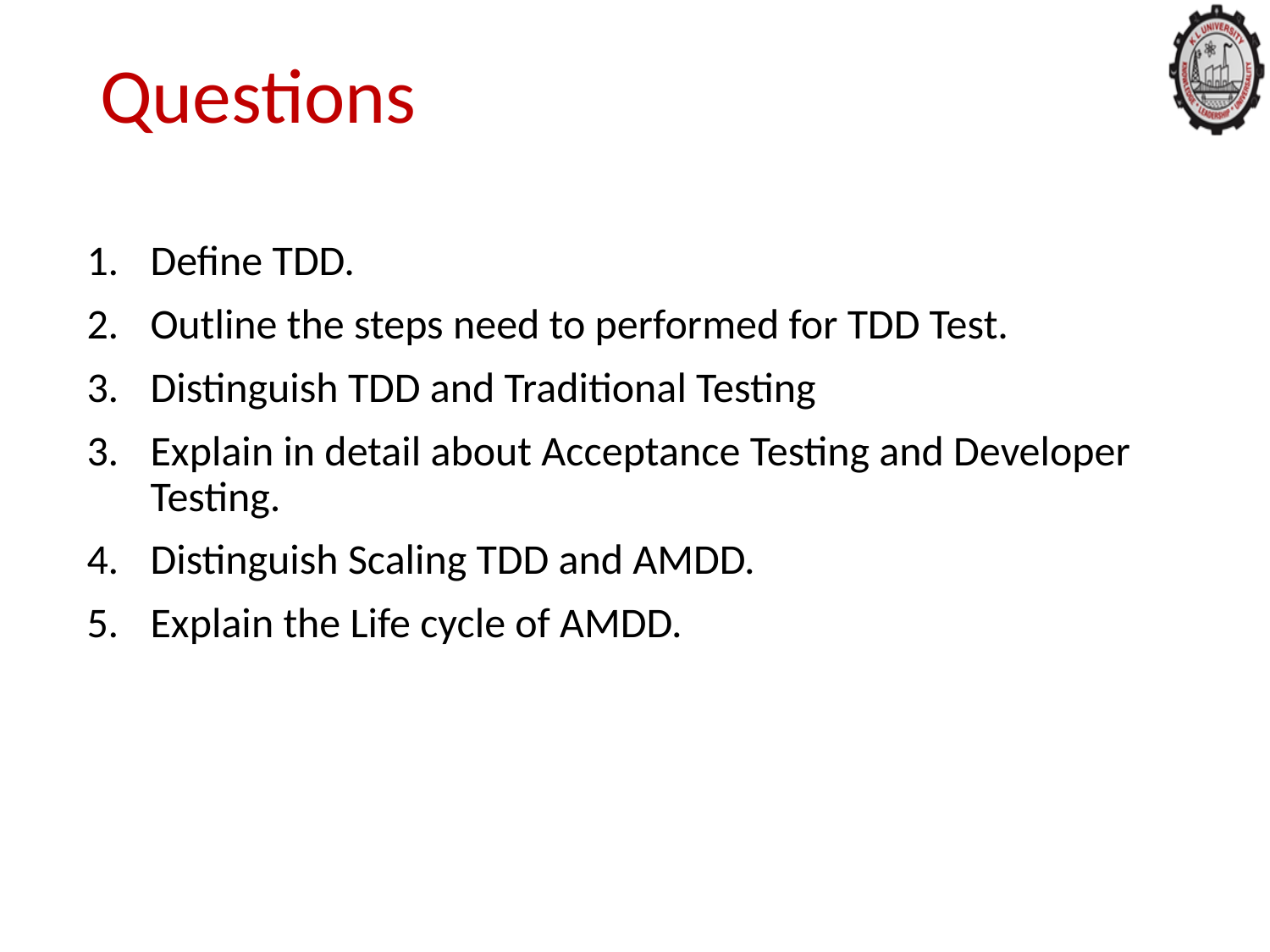

# Questions
Define TDD.
Outline the steps need to performed for TDD Test.
Distinguish TDD and Traditional Testing
Explain in detail about Acceptance Testing and Developer Testing.
Distinguish Scaling TDD and AMDD.
Explain the Life cycle of AMDD.